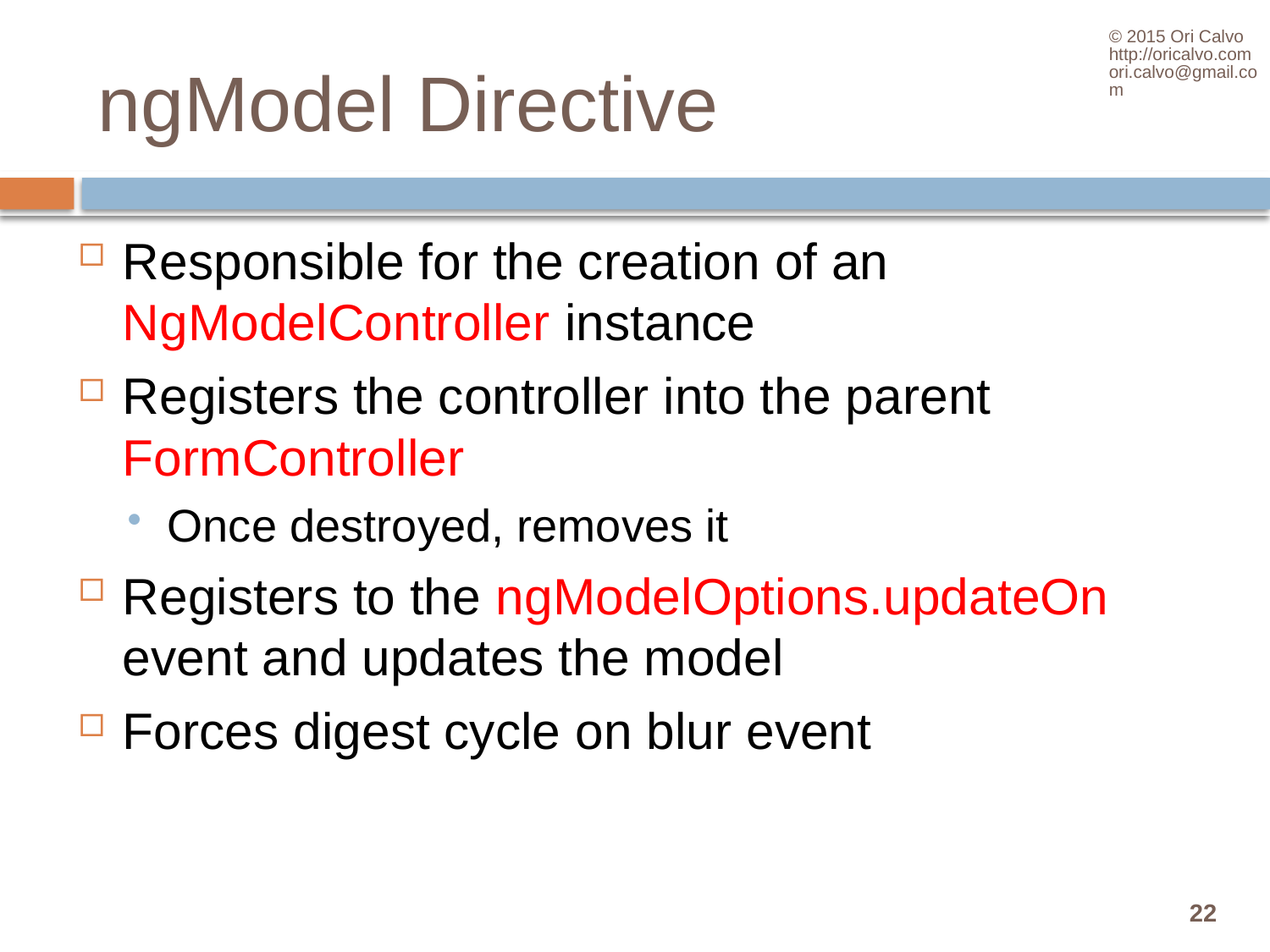

© 2015 Ori Calvo http://oricalvo.com ori.calvo@gmail.com
# ngModel Directive
Responsible for the creation of an NgModelController instance
Registers the controller into the parent FormController
Once destroyed, removes it
Registers to the ngModelOptions.updateOn event and updates the model
Forces digest cycle on blur event